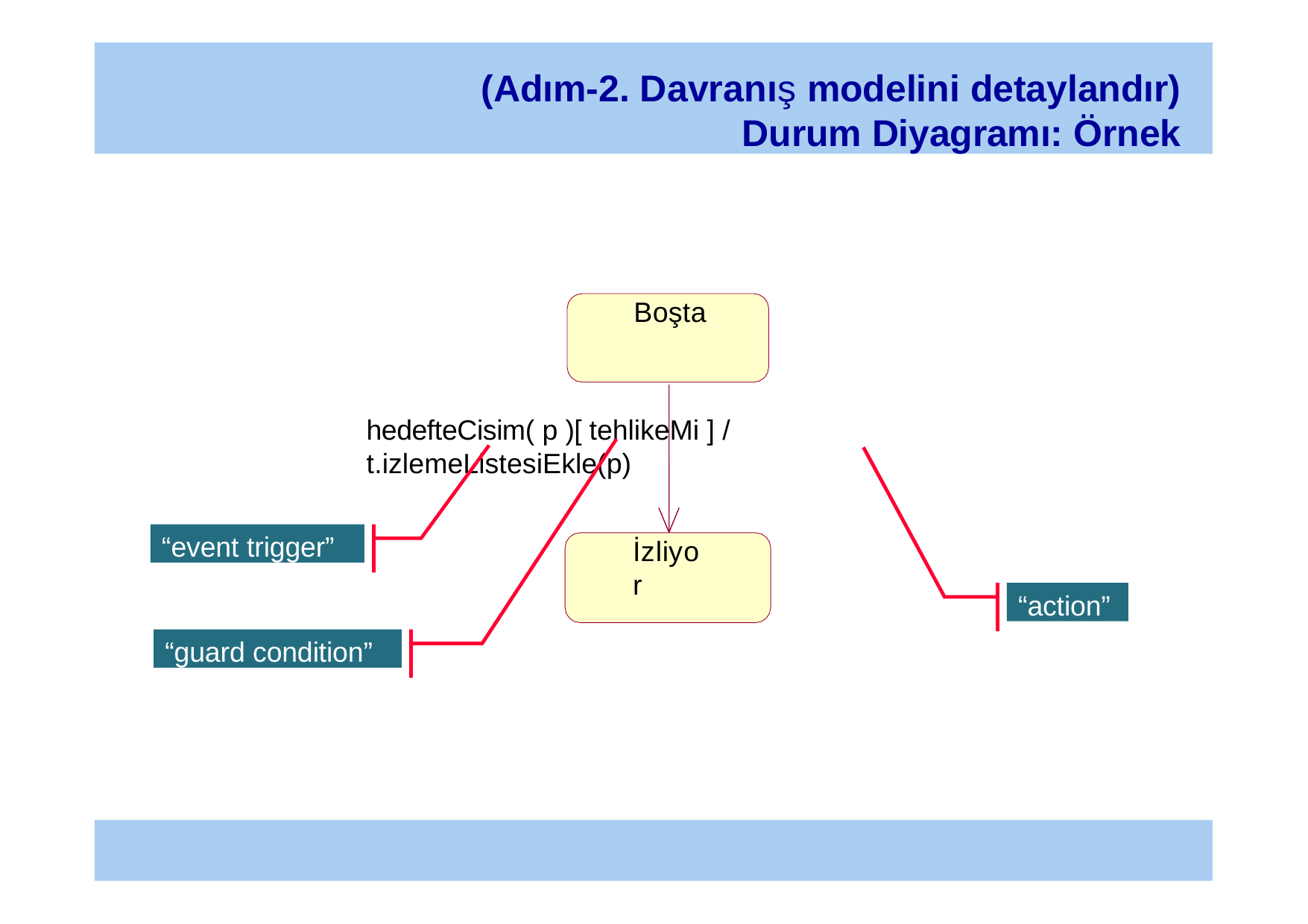

(Adım-2. Davranış modelini detaylandır)
Durum Diyagramı: Örnek
Boşta

hedefteCisim( p )[ tehlikeMi ] / t.izlemeListesiEkle(p)

“event trigger”
İzliyor
“action”
“guard condition”